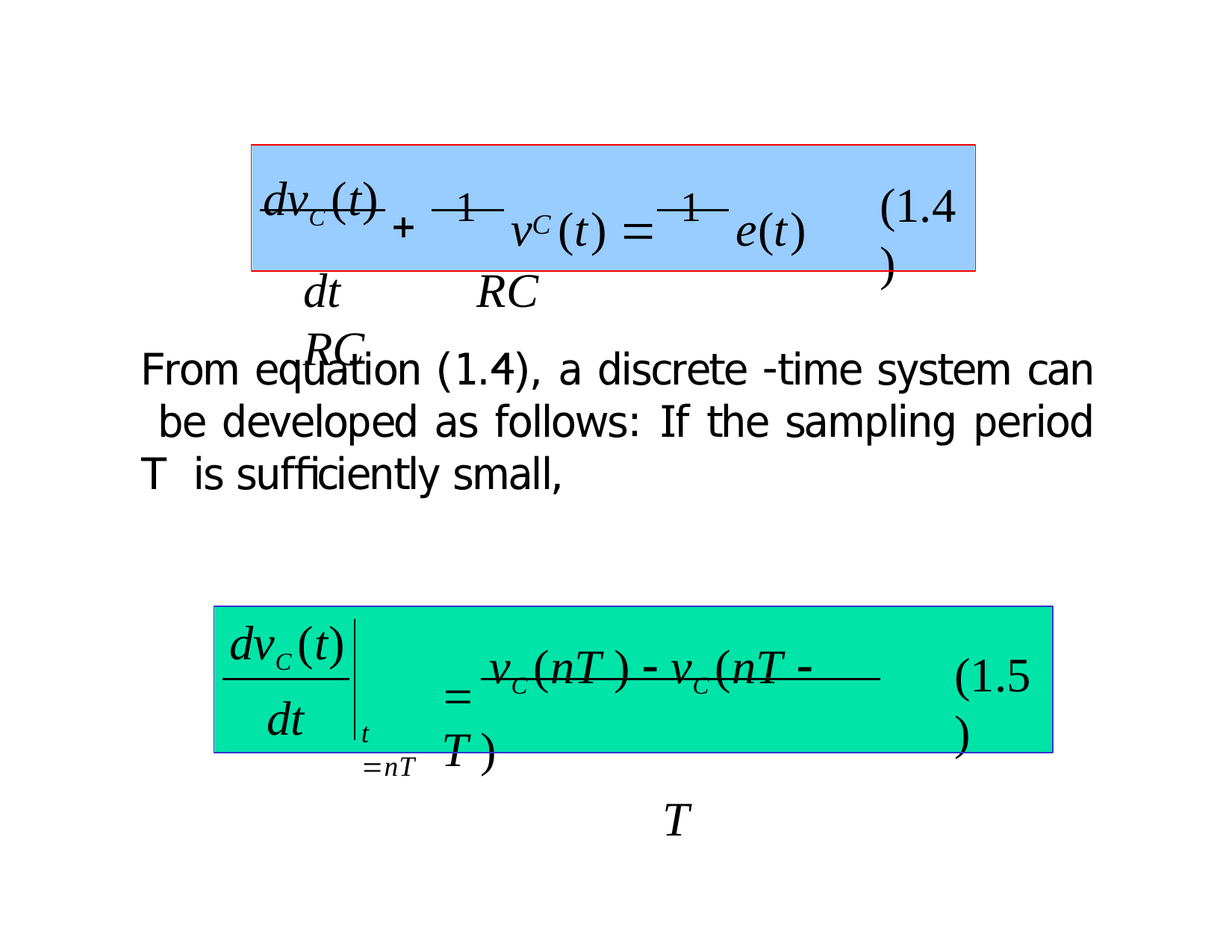

# dvC (t) +
dt	RC	RC

1	v	(t) =	1	e(t)
(1.4)
C

From equation (1.4), a discrete -time system can  be developed as follows: If the sampling period T  is sufficiently small,
dvC (t)
dt
= vC (nT ) − vC (nT − T )
T

(1.5)

t =nT
Dr. B. S. Daga  Fr.CRCE, Mumbai